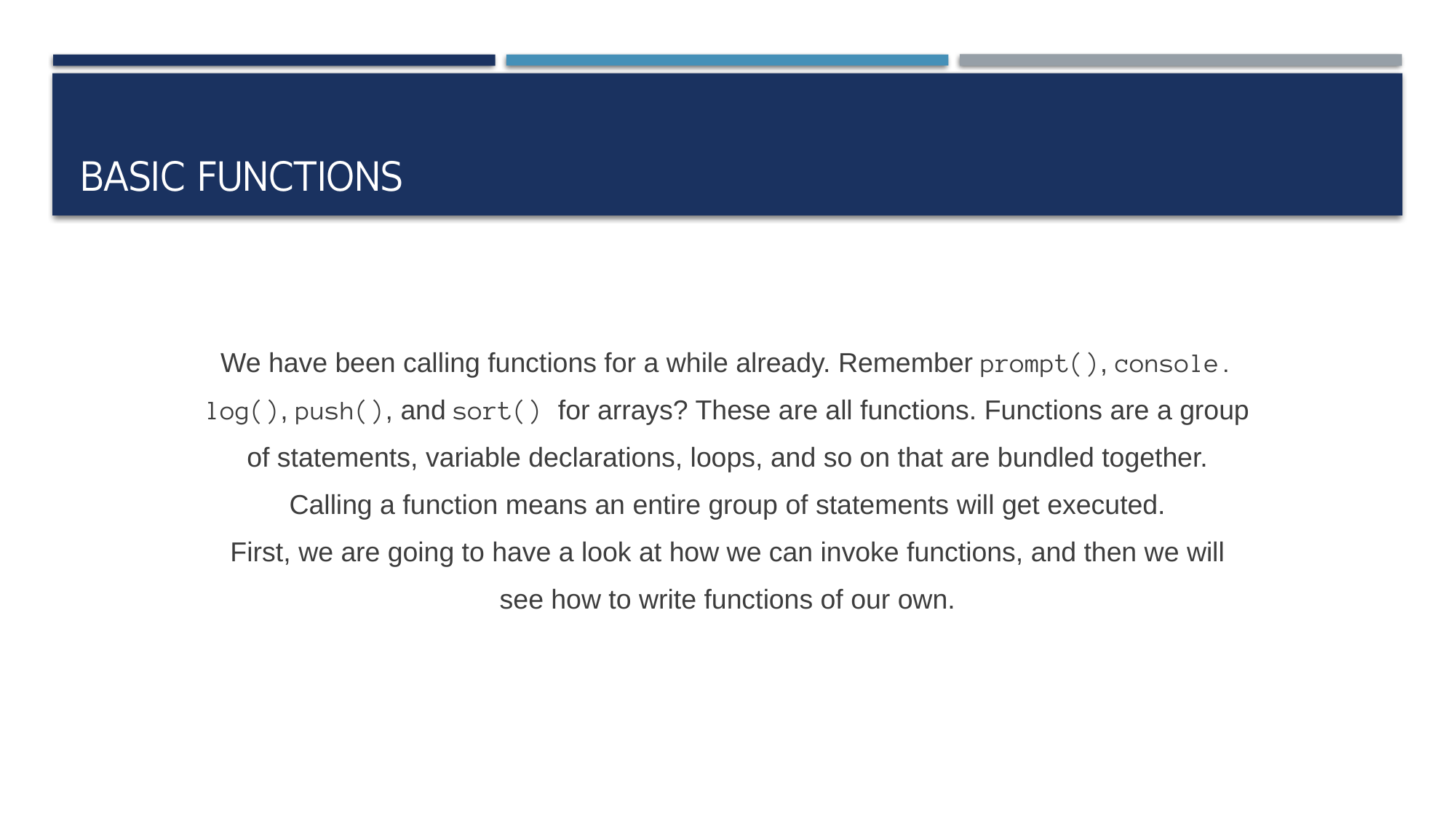

# Basic functions
We have been calling functions for a while already. Remember prompt(), console.
log(), push(), and sort() for arrays? These are all functions. Functions are a group
of statements, variable declarations, loops, and so on that are bundled together.
Calling a function means an entire group of statements will get executed.
First, we are going to have a look at how we can invoke functions, and then we will
see how to write functions of our own.